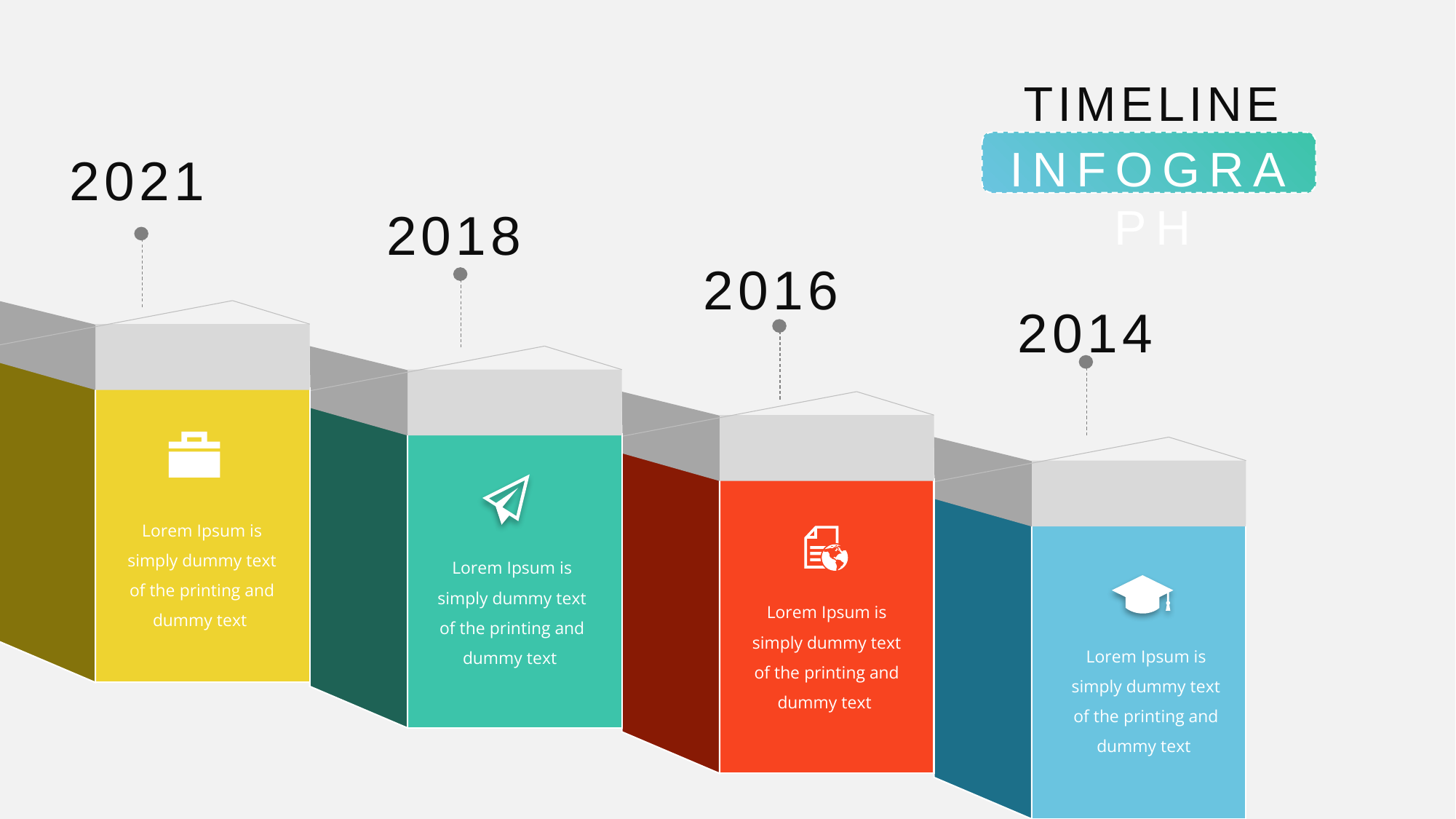

TIMELINE

INFOGRAPH
2021
2018

2016

2014

Lorem Ipsum is simply dummy text of the printing and dummy text

Lorem Ipsum is simply dummy text of the printing and dummy text

Lorem Ipsum is simply dummy text of the printing and dummy text
Lorem Ipsum is simply dummy text of the printing and dummy text